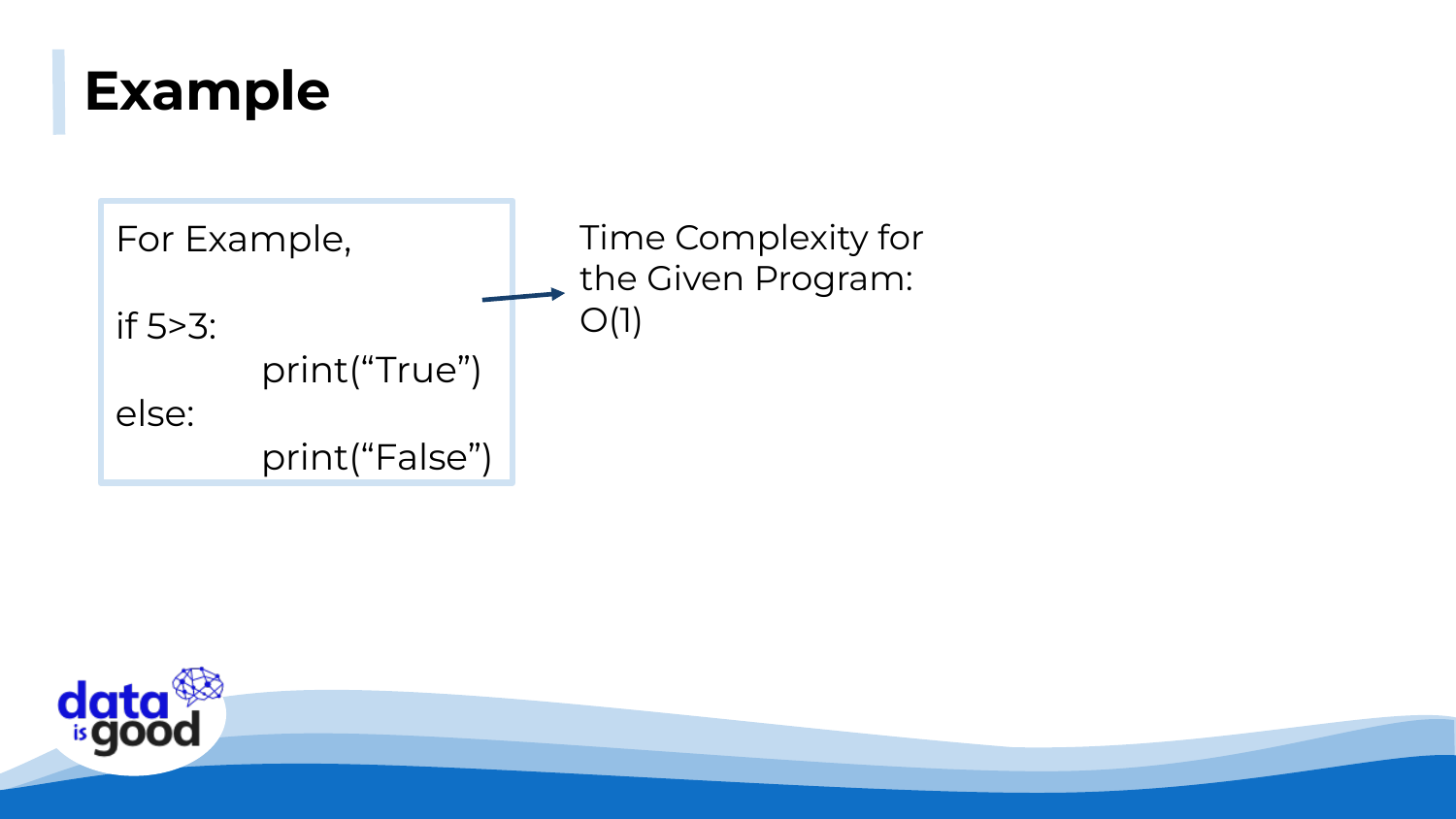

Example
For Example,

if 5>3:
	print(“True”)
else:
	print(“False”)
Time Complexity for the Given Program:
O(1)